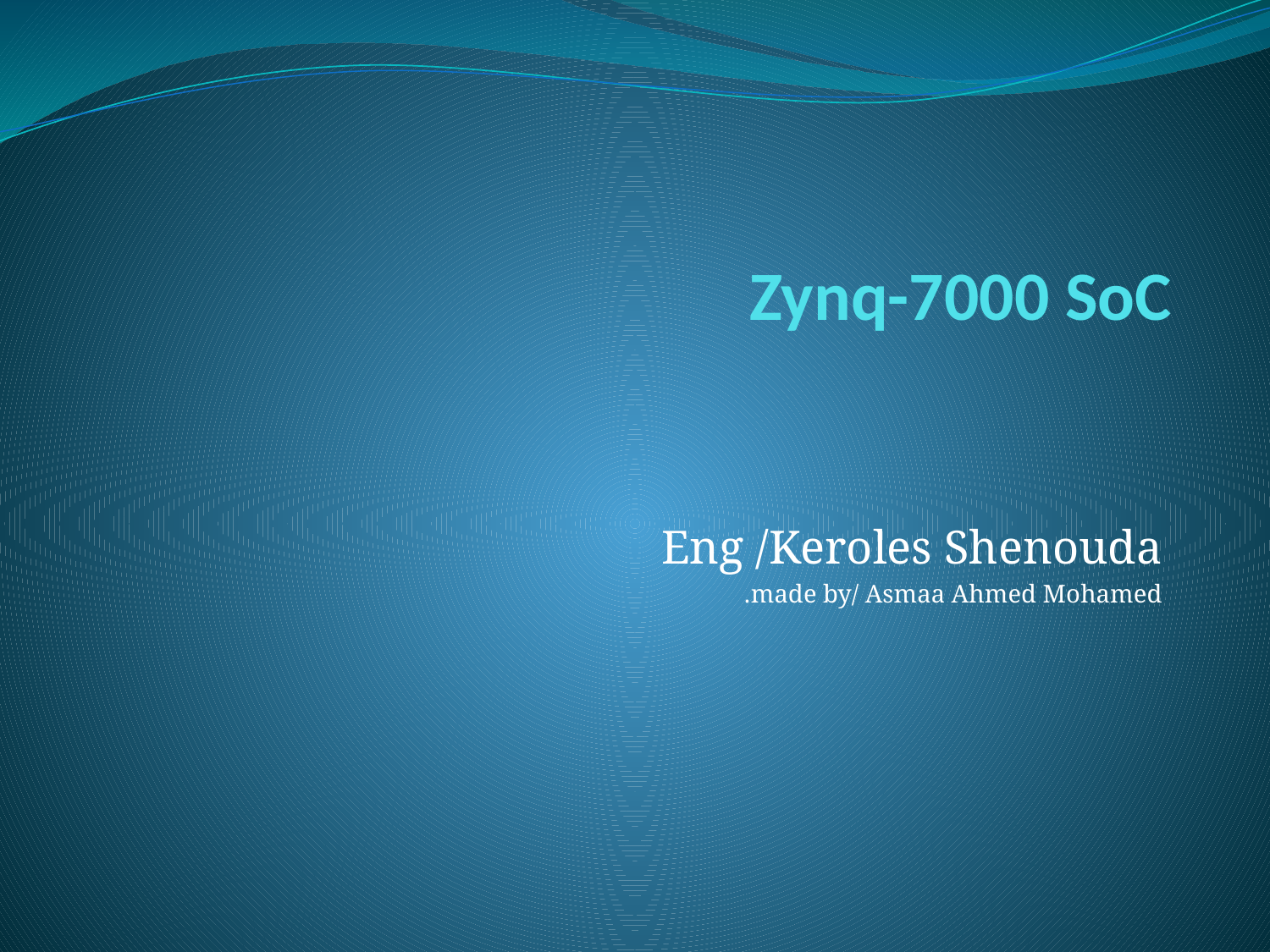

# Zynq-7000 SoC

Eng /Keroles Shenouda
made by/ Asmaa Ahmed Mohamed.